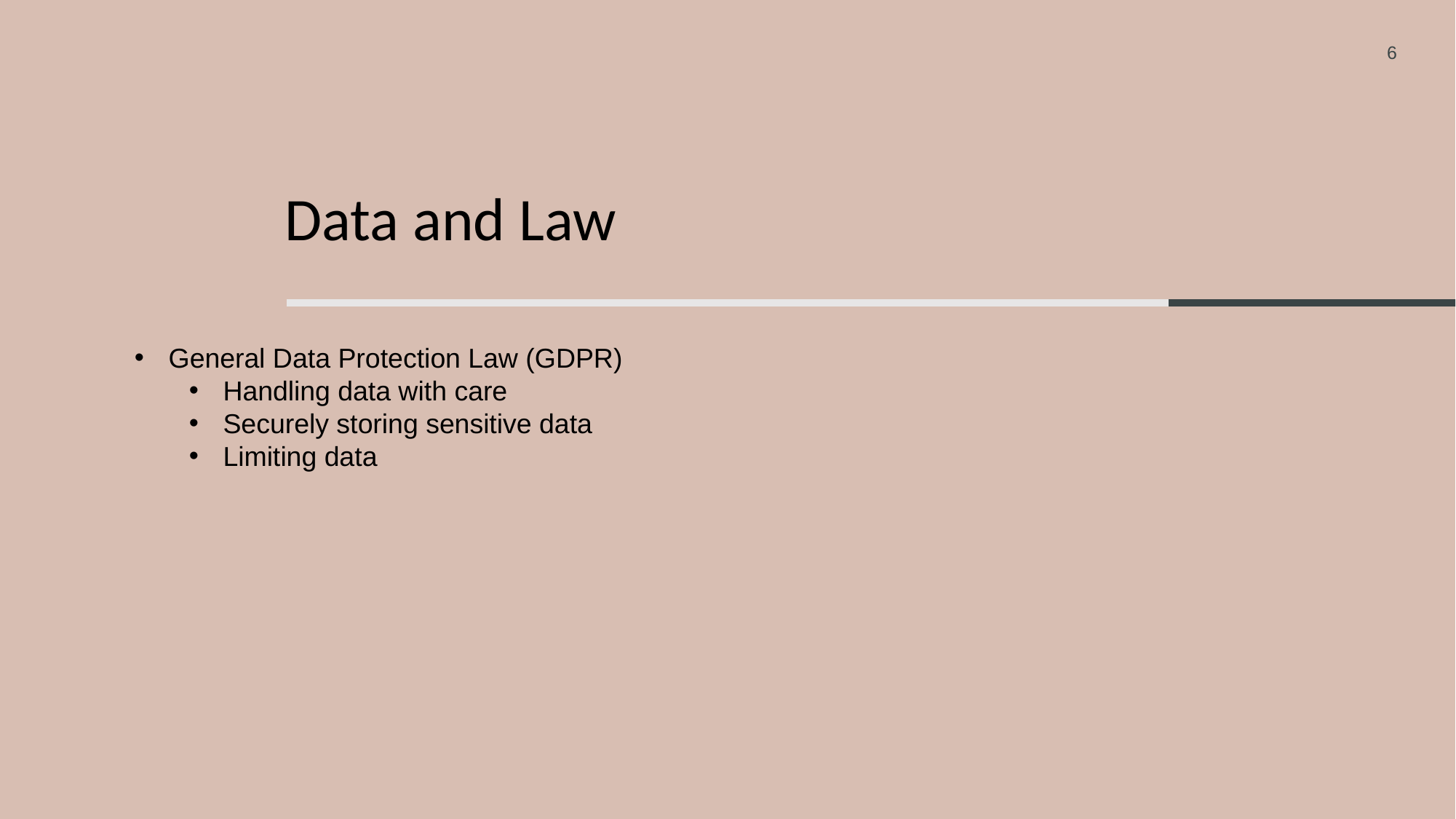

6
# Data and Law
General Data Protection Law (GDPR)
Handling data with care
Securely storing sensitive data
Limiting data